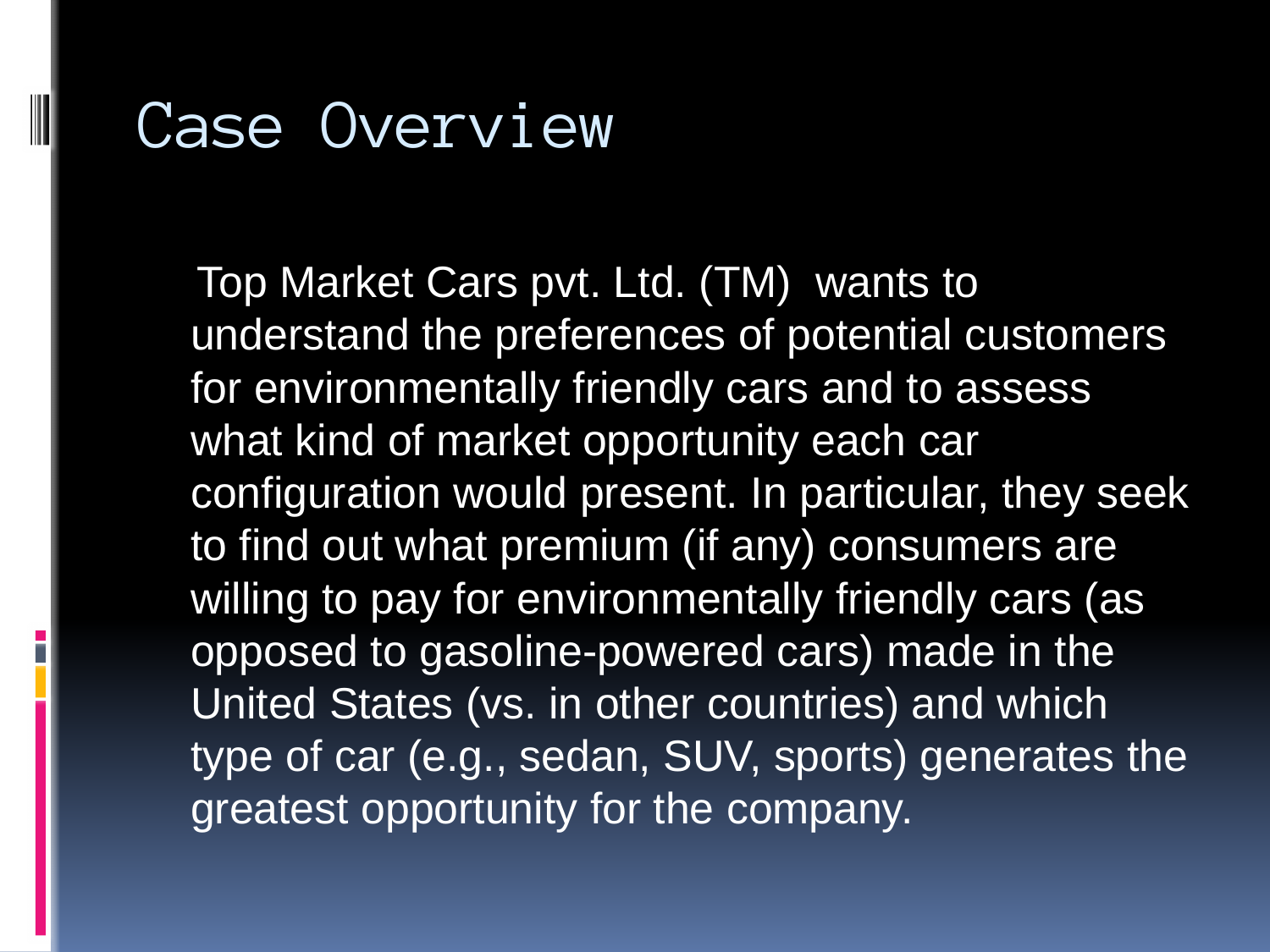

# Case Overview
    Top Market Cars pvt. Ltd. (TM)  wants to understand the preferences of potential customers for environmentally friendly cars and to assess what kind of market opportunity each car configuration would present. In particular, they seek to find out what premium (if any) consumers are willing to pay for environmentally friendly cars (as opposed to gasoline-powered cars) made in the United States (vs. in other countries) and which type of car (e.g., sedan, SUV, sports) generates the greatest opportunity for the company.